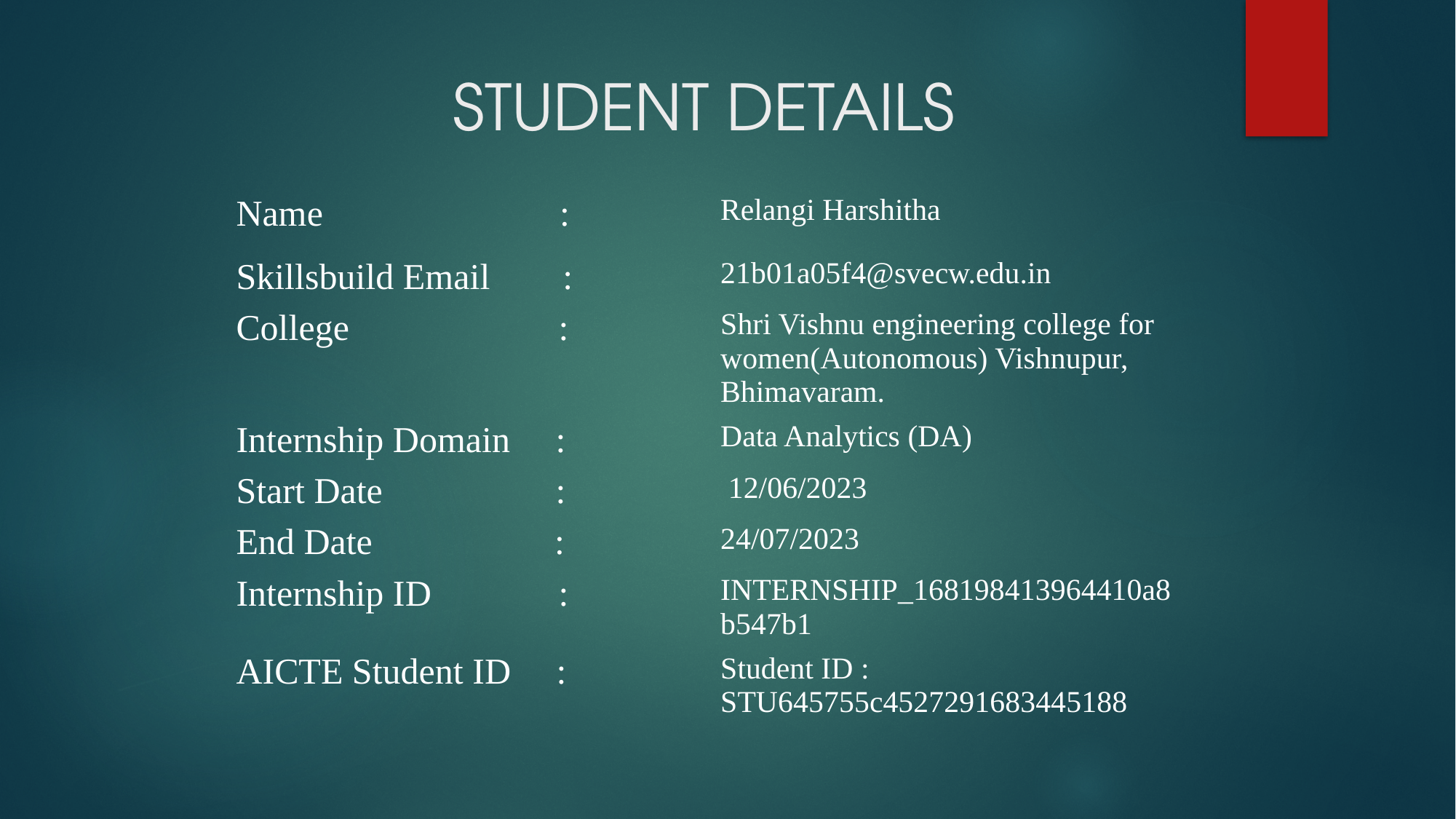

# STUDENT DETAILS
| Name : | Relangi Harshitha |
| --- | --- |
| Skillsbuild Email : | 21b01a05f4@svecw.edu.in |
| College : | Shri Vishnu engineering college for women(Autonomous) Vishnupur, Bhimavaram. |
| Internship Domain : | Data Analytics (DA) |
| Start Date : | 12/06/2023 |
| End Date : | 24/07/2023 |
| Internship ID : | INTERNSHIP\_168198413964410a8b547b1 |
| AICTE Student ID : | Student ID : STU645755c4527291683445188 |